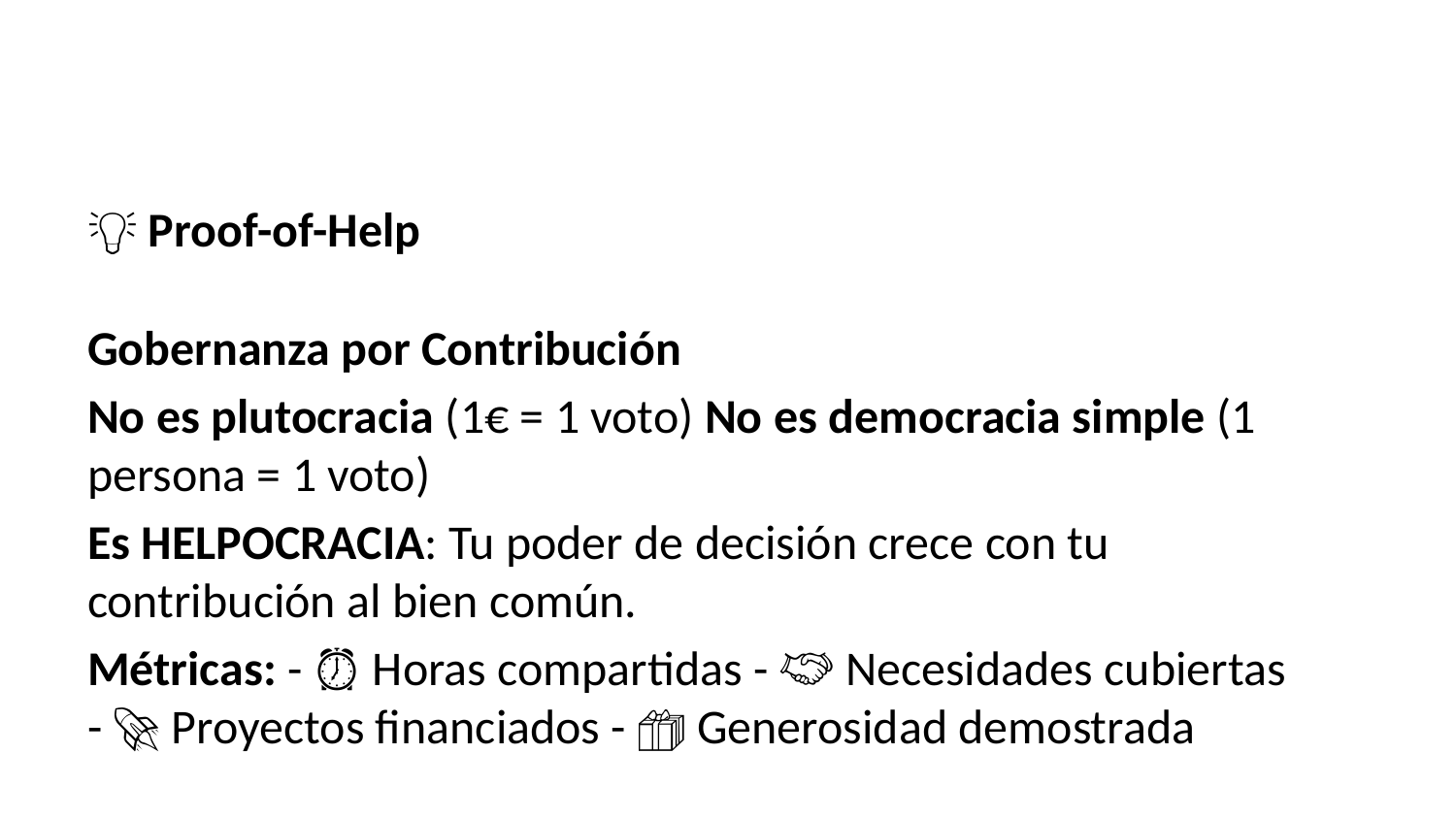

💡 Proof-of-Help
Gobernanza por Contribución
No es plutocracia (1€ = 1 voto) No es democracia simple (1 persona = 1 voto)
Es HELPOCRACIA: Tu poder de decisión crece con tu contribución al bien común.
Métricas: - ⏰ Horas compartidas - 🤝 Necesidades cubiertas - 🚀 Proyectos financiados - 🎁 Generosidad demostrada